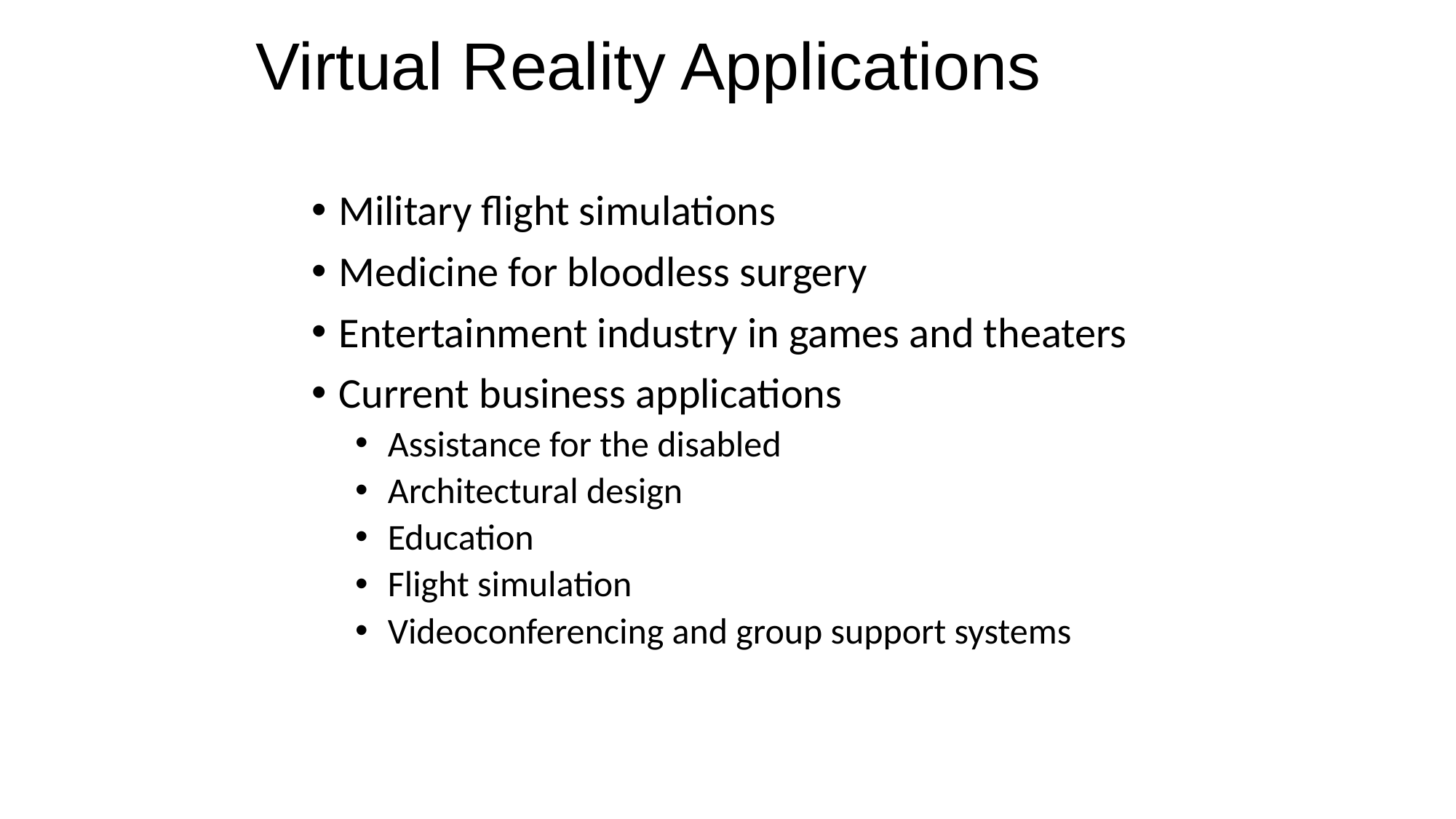

# Virtual Reality Applications
Military flight simulations
Medicine for bloodless surgery
Entertainment industry in games and theaters
Current business applications
Assistance for the disabled
Architectural design
Education
Flight simulation
Videoconferencing and group support systems